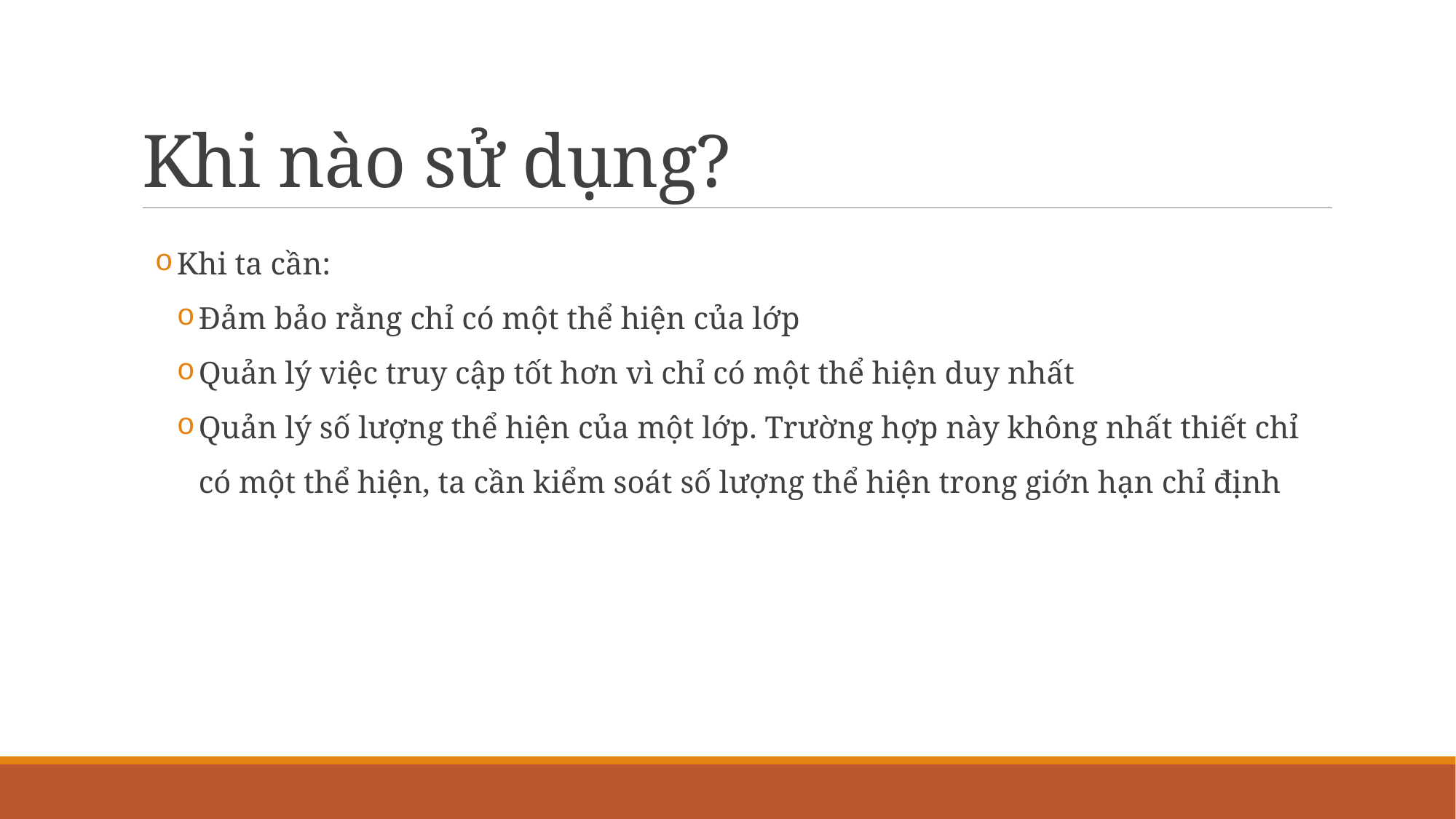

# Khi nào sử dụng?
Khi ta cần:
Đảm bảo rằng chỉ có một thể hiện của lớp
Quản lý việc truy cập tốt hơn vì chỉ có một thể hiện duy nhất
Quản lý số lượng thể hiện của một lớp. Trường hợp này không nhất thiết chỉ có một thể hiện, ta cần kiểm soát số lượng thể hiện trong giớn hạn chỉ định